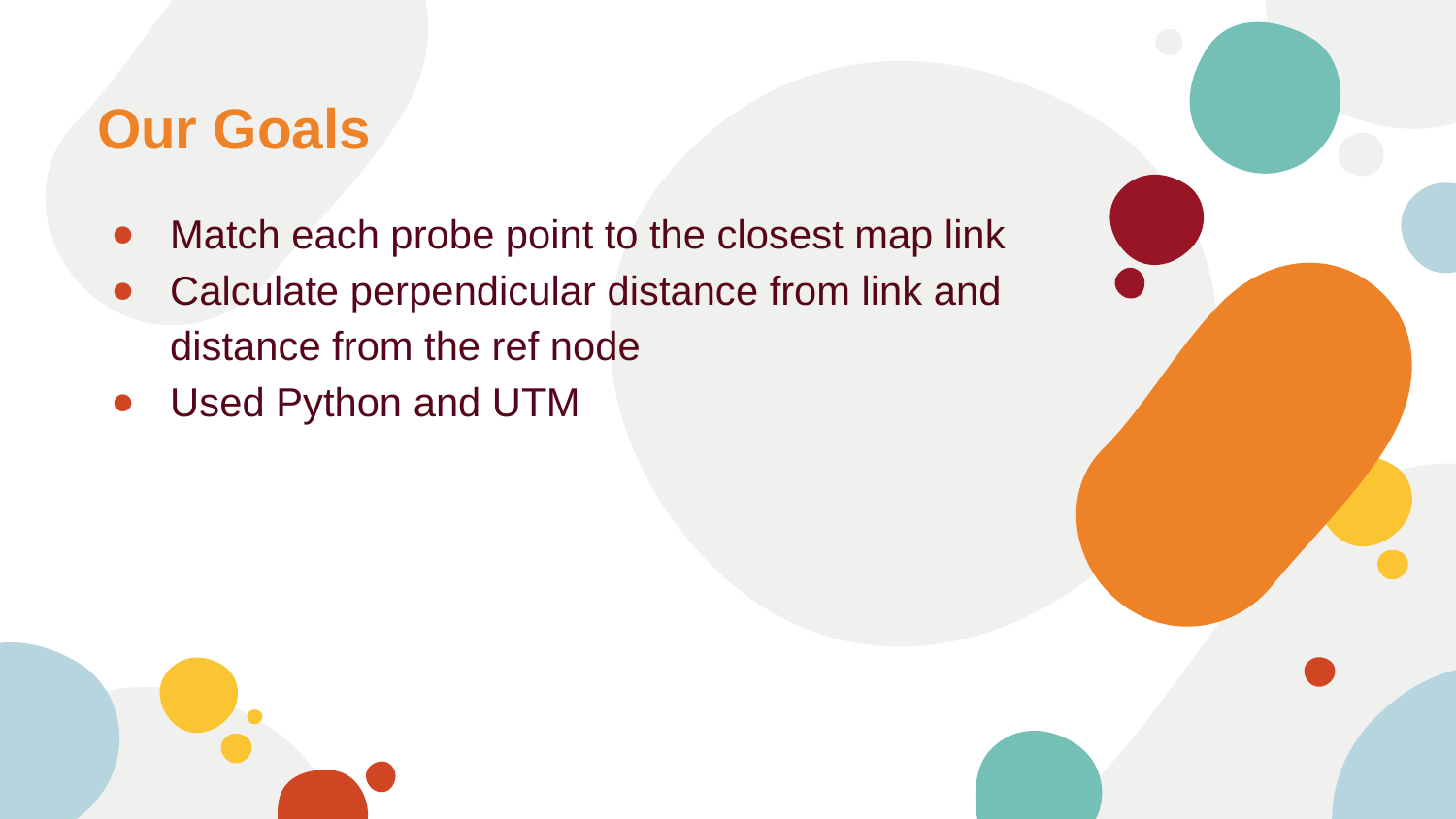

# Our Goals
Match each probe point to the closest map link
Calculate perpendicular distance from link and distance from the ref node
Used Python and UTM